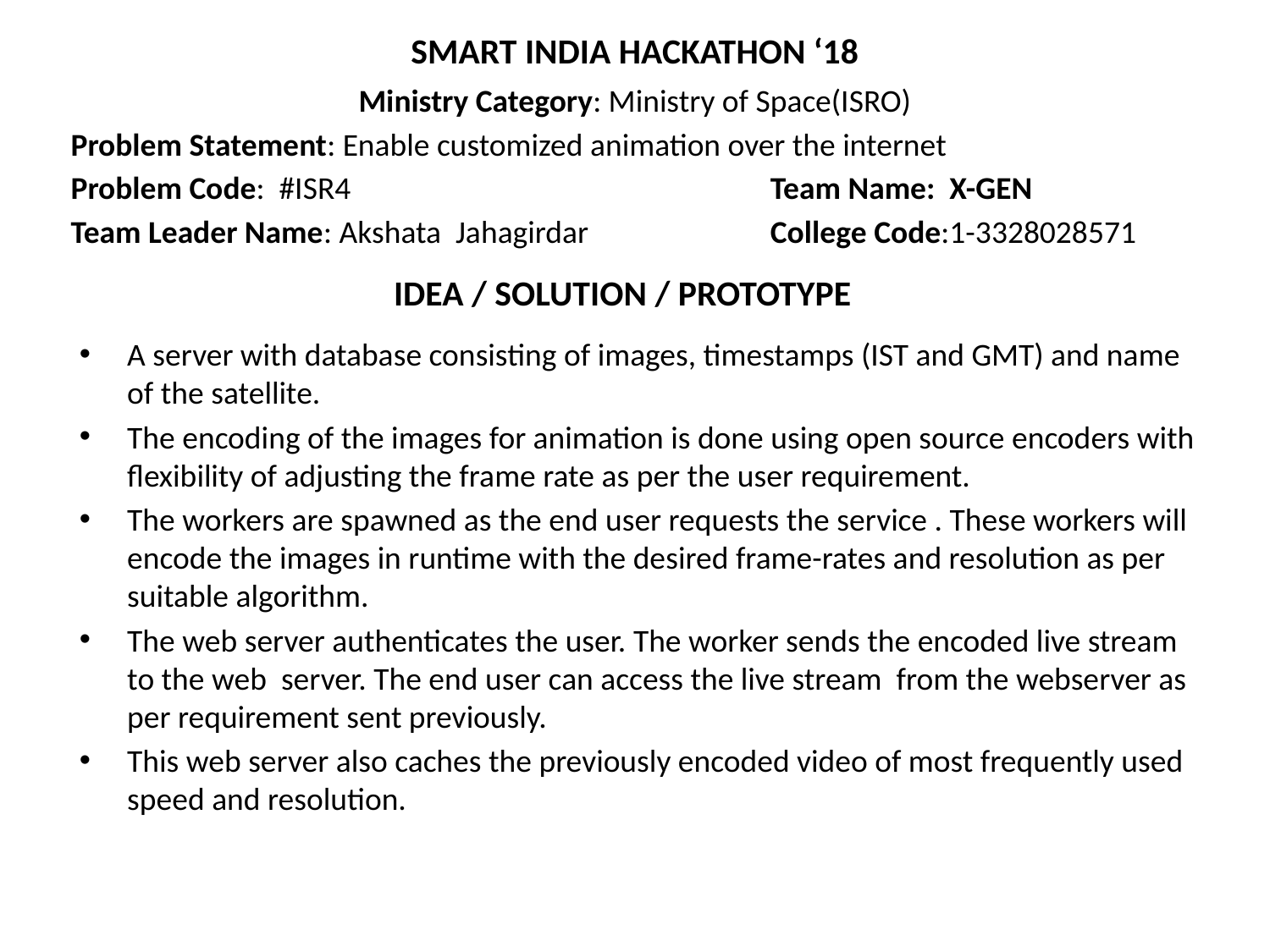

# SMART INDIA HACKATHON ‘18
Ministry Category: Ministry of Space(ISRO)
Problem Statement: Enable customized animation over the internet
Problem Code:  #ISR4			         Team Name:  X-GEN
Team Leader Name: Akshata  Jahagirdar	         College Code:1-3328028571
IDEA / SOLUTION / PROTOTYPE
A server with database consisting of images, timestamps (IST and GMT) and name of the satellite.
The encoding of the images for animation is done using open source encoders with flexibility of adjusting the frame rate as per the user requirement.
The workers are spawned as the end user requests the service . These workers will encode the images in runtime with the desired frame-rates and resolution as per suitable algorithm.
The web server authenticates the user. The worker sends the encoded live stream to the web  server. The end user can access the live stream  from the webserver as per requirement sent previously.
This web server also caches the previously encoded video of most frequently used speed and resolution.